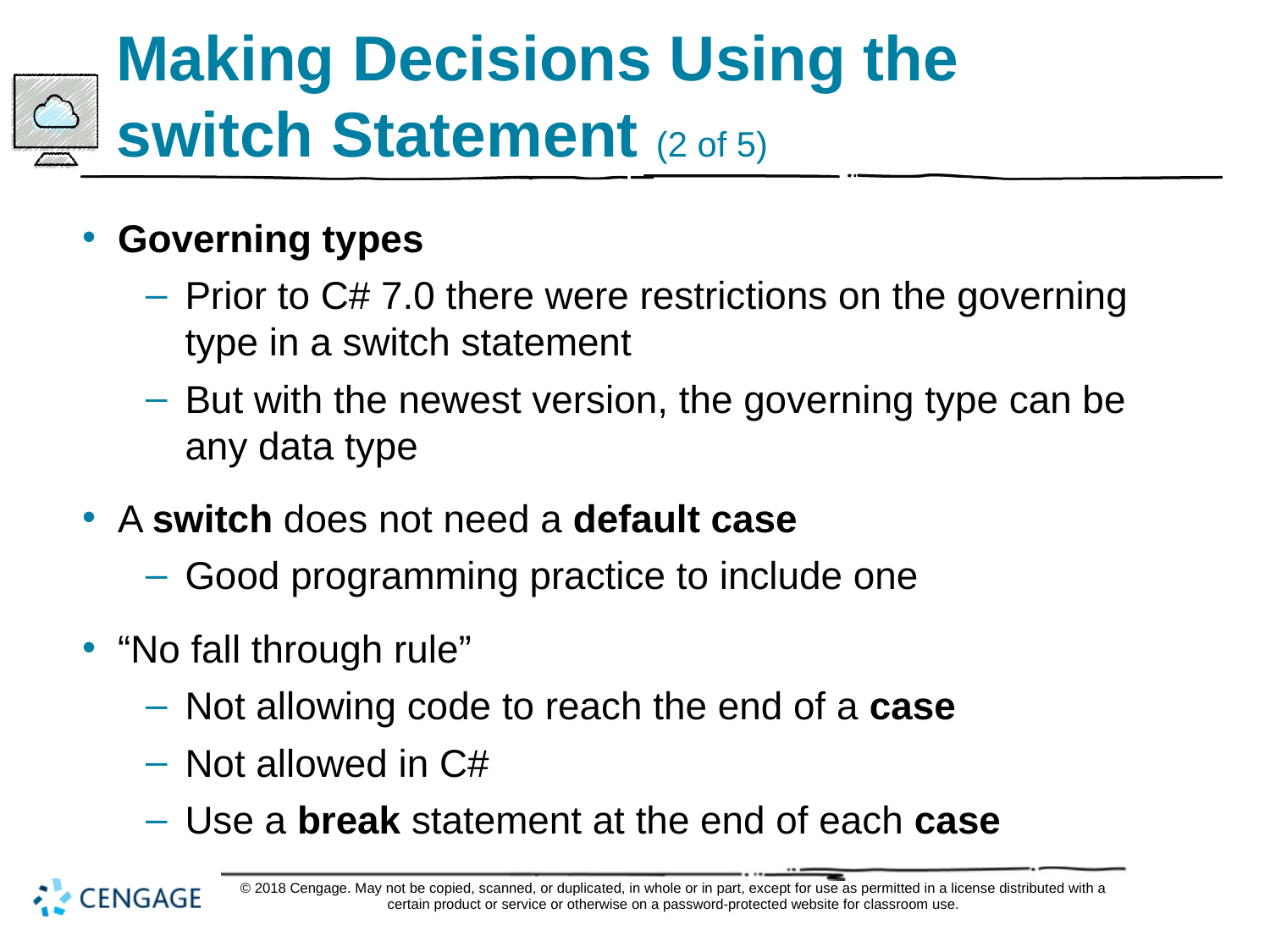

# Making Decisions Using the switch Statement (2 of 5)
Governing types
Prior to C# 7.0 there were restrictions on the governing type in a switch statement
But with the newest version, the governing type can be any data type
A switch does not need a default case
Good programming practice to include one
“No fall through rule”
Not allowing code to reach the end of a case
Not allowed in C#
Use a break statement at the end of each case
© 2018 Cengage. May not be copied, scanned, or duplicated, in whole or in part, except for use as permitted in a license distributed with a certain product or service or otherwise on a password-protected website for classroom use.